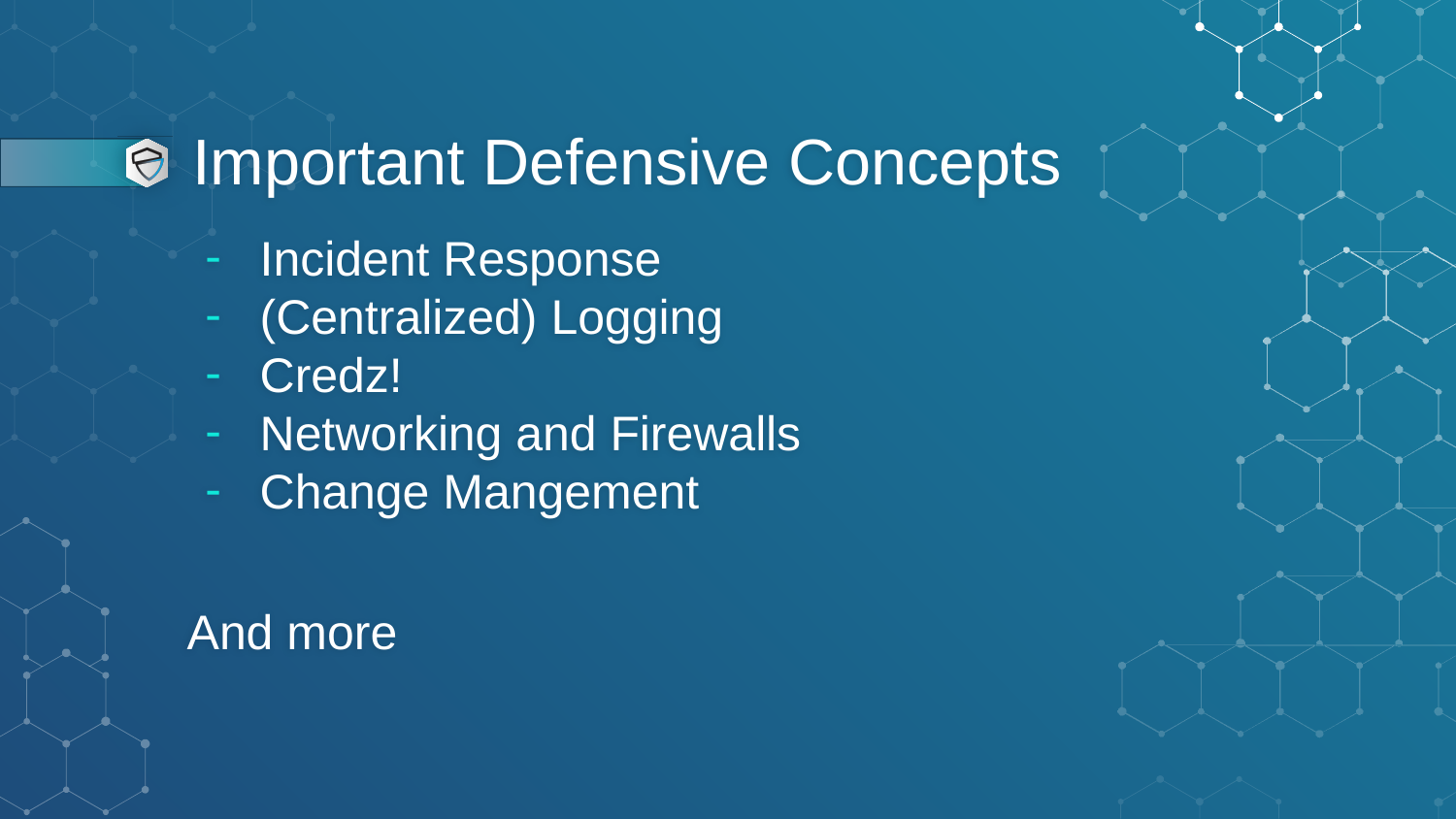

# Important Defensive Concepts
Incident Response
(Centralized) Logging
Credz!
Networking and Firewalls
Change Mangement

And more